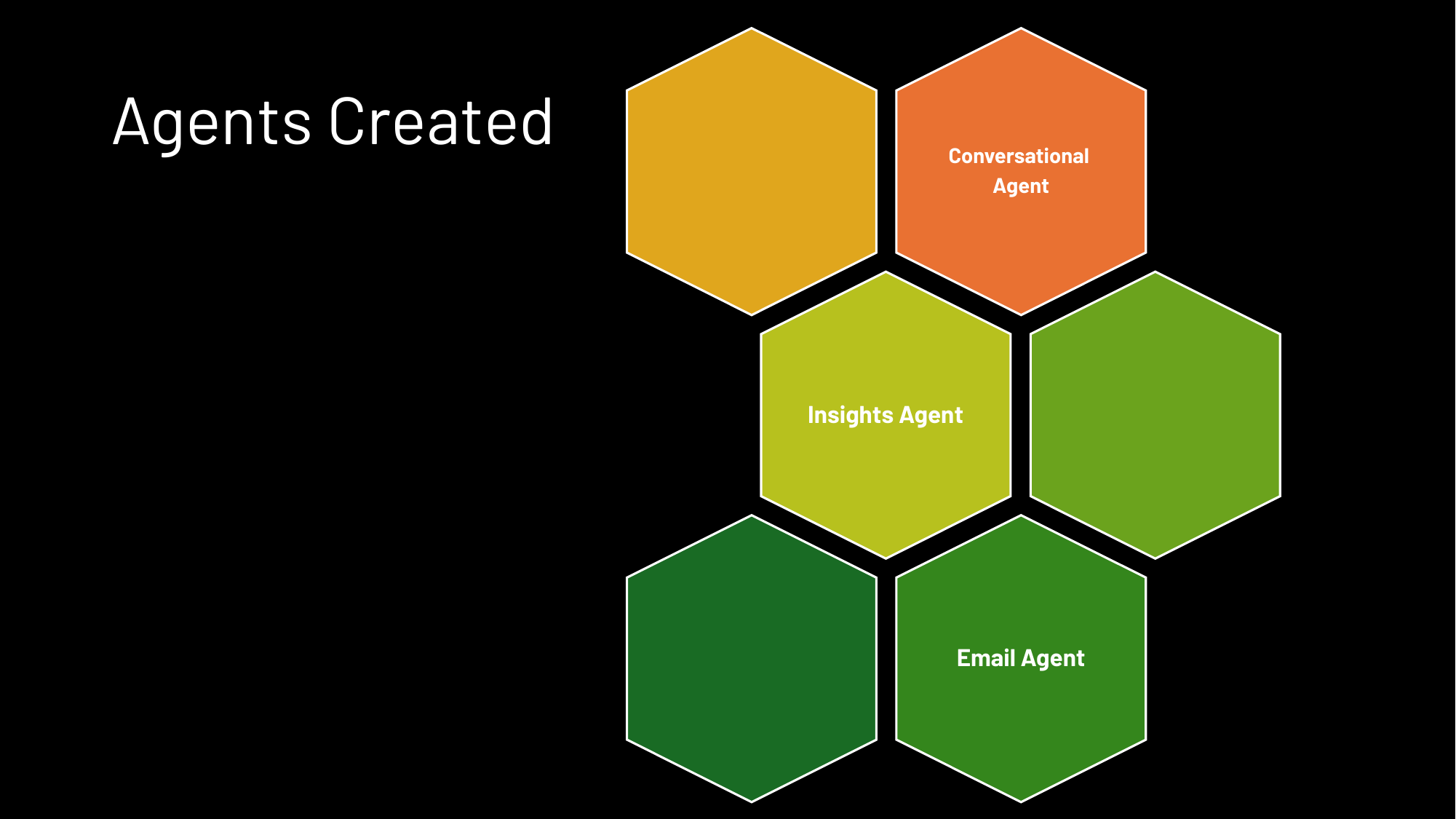

Conversational
Agent

Insights Agent

Email Agent

# Agents Created